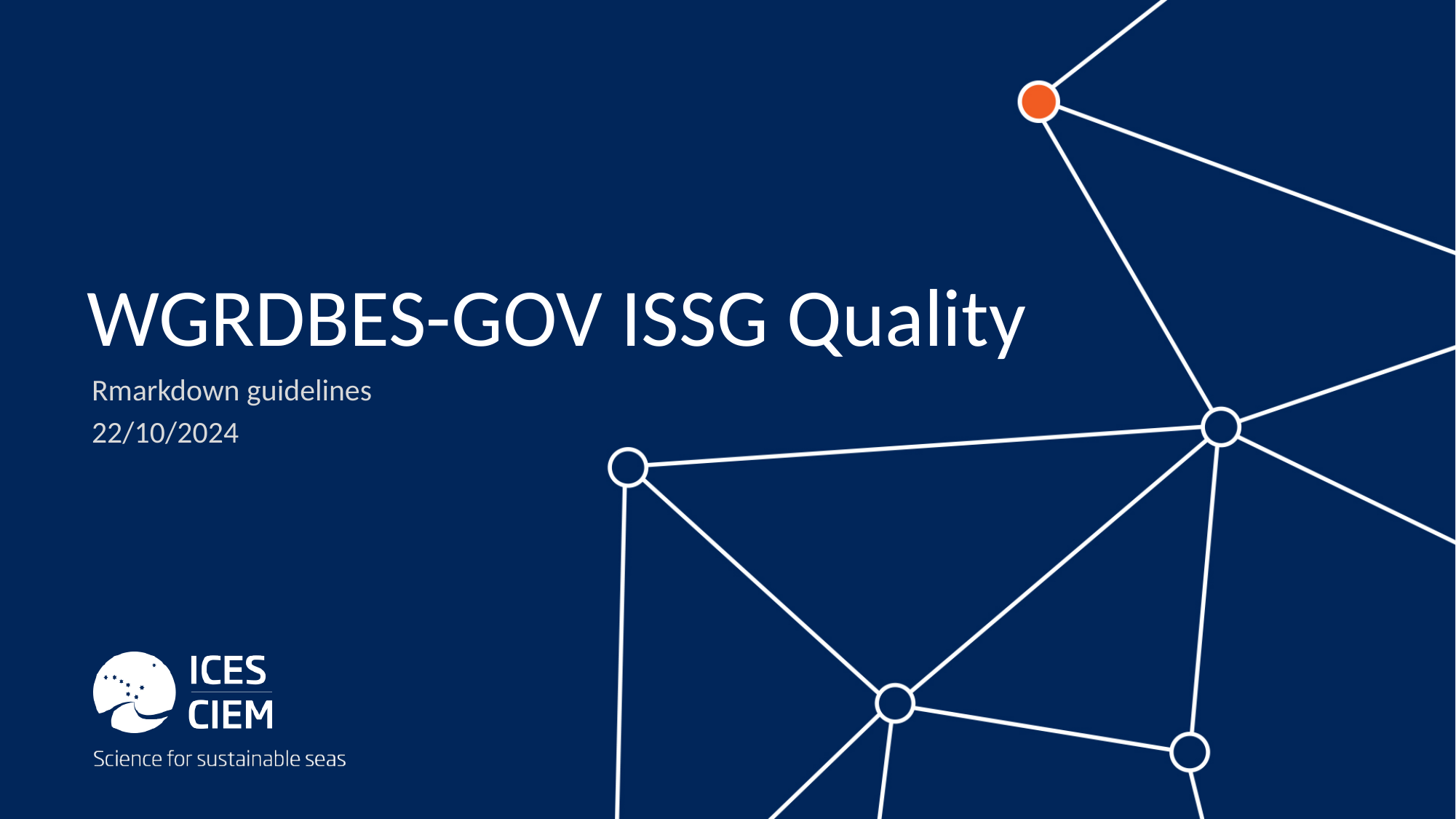

# WGRDBES-GOV ISSG Quality
Rmarkdown guidelines
22/10/2024